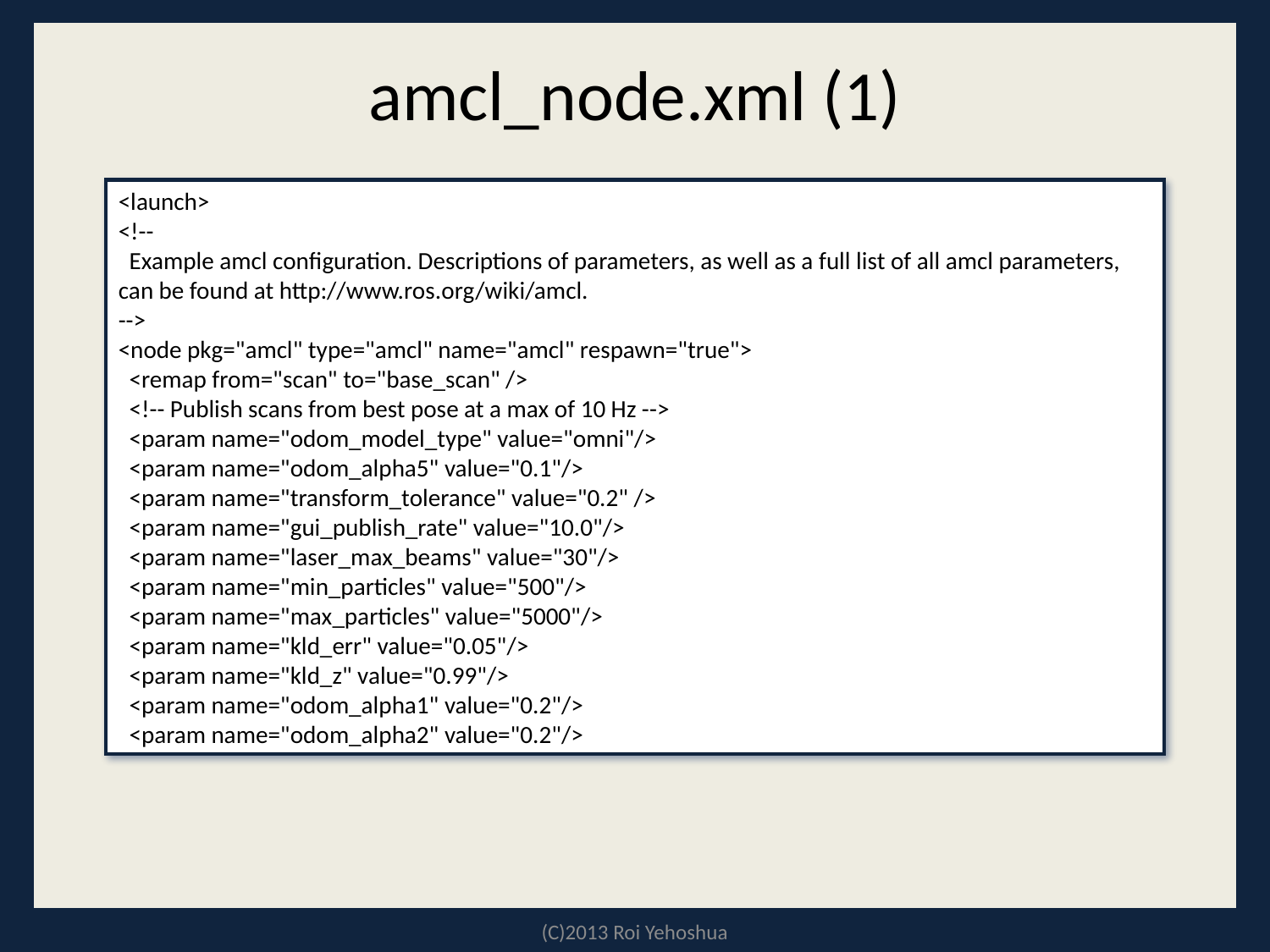

# amcl_node.xml (1)
<launch>
<!--
  Example amcl configuration. Descriptions of parameters, as well as a full list of all amcl parameters, can be found at http://www.ros.org/wiki/amcl.
-->
<node pkg="amcl" type="amcl" name="amcl" respawn="true">
  <remap from="scan" to="base_scan" />
  <!-- Publish scans from best pose at a max of 10 Hz -->
  <param name="odom_model_type" value="omni"/>
  <param name="odom_alpha5" value="0.1"/>
  <param name="transform_tolerance" value="0.2" />
  <param name="gui_publish_rate" value="10.0"/>
  <param name="laser_max_beams" value="30"/>
  <param name="min_particles" value="500"/>
  <param name="max_particles" value="5000"/>
  <param name="kld_err" value="0.05"/>
  <param name="kld_z" value="0.99"/>
  <param name="odom_alpha1" value="0.2"/>
  <param name="odom_alpha2" value="0.2"/>
(C)2013 Roi Yehoshua